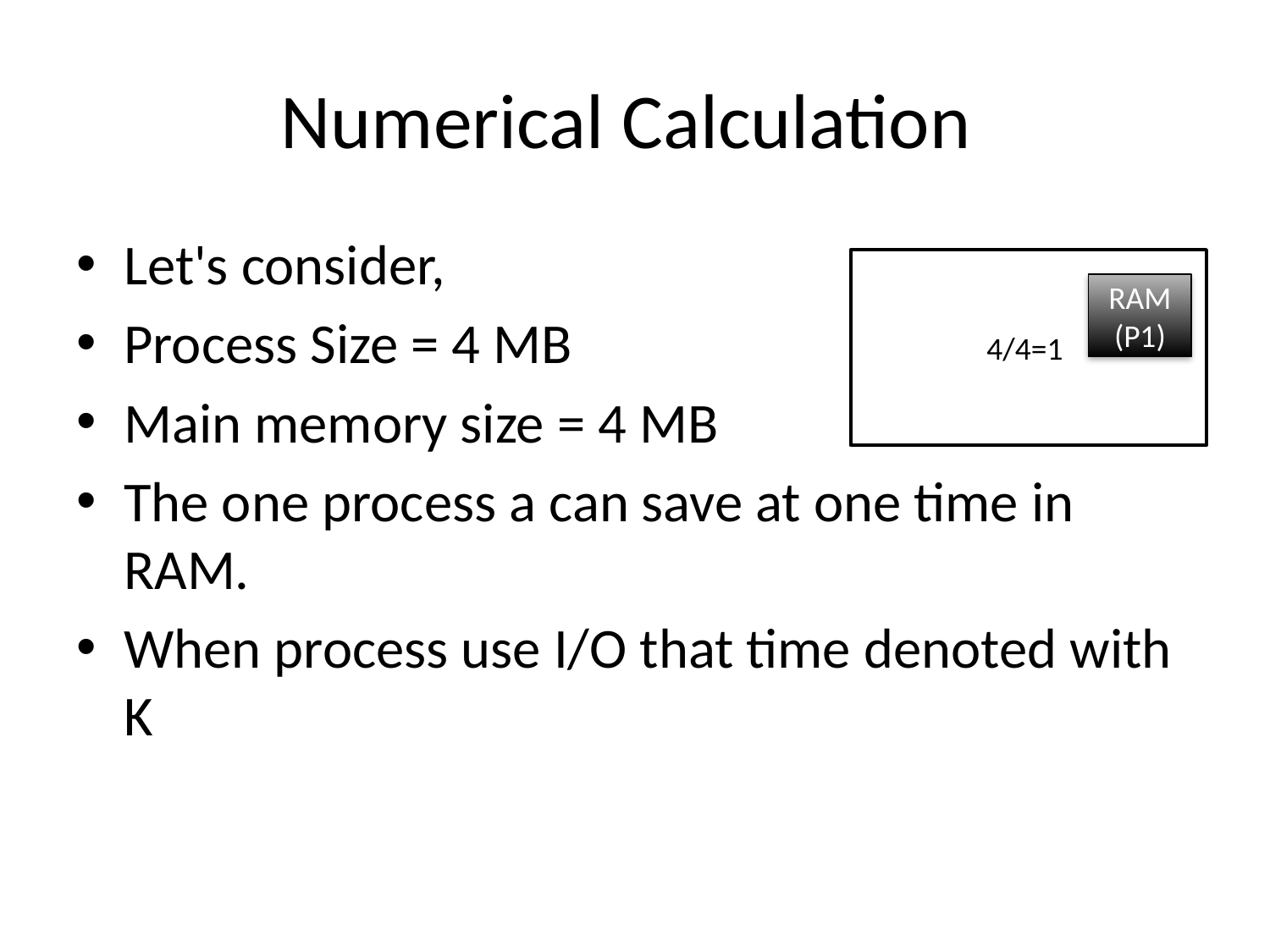

# Numerical Calculation
Let's consider,
Process Size = 4 MB
Main memory size = 4 MB
The one process a can save at one time in RAM.
When process use I/O that time denoted with K
4/4=1
RAM
(P1)